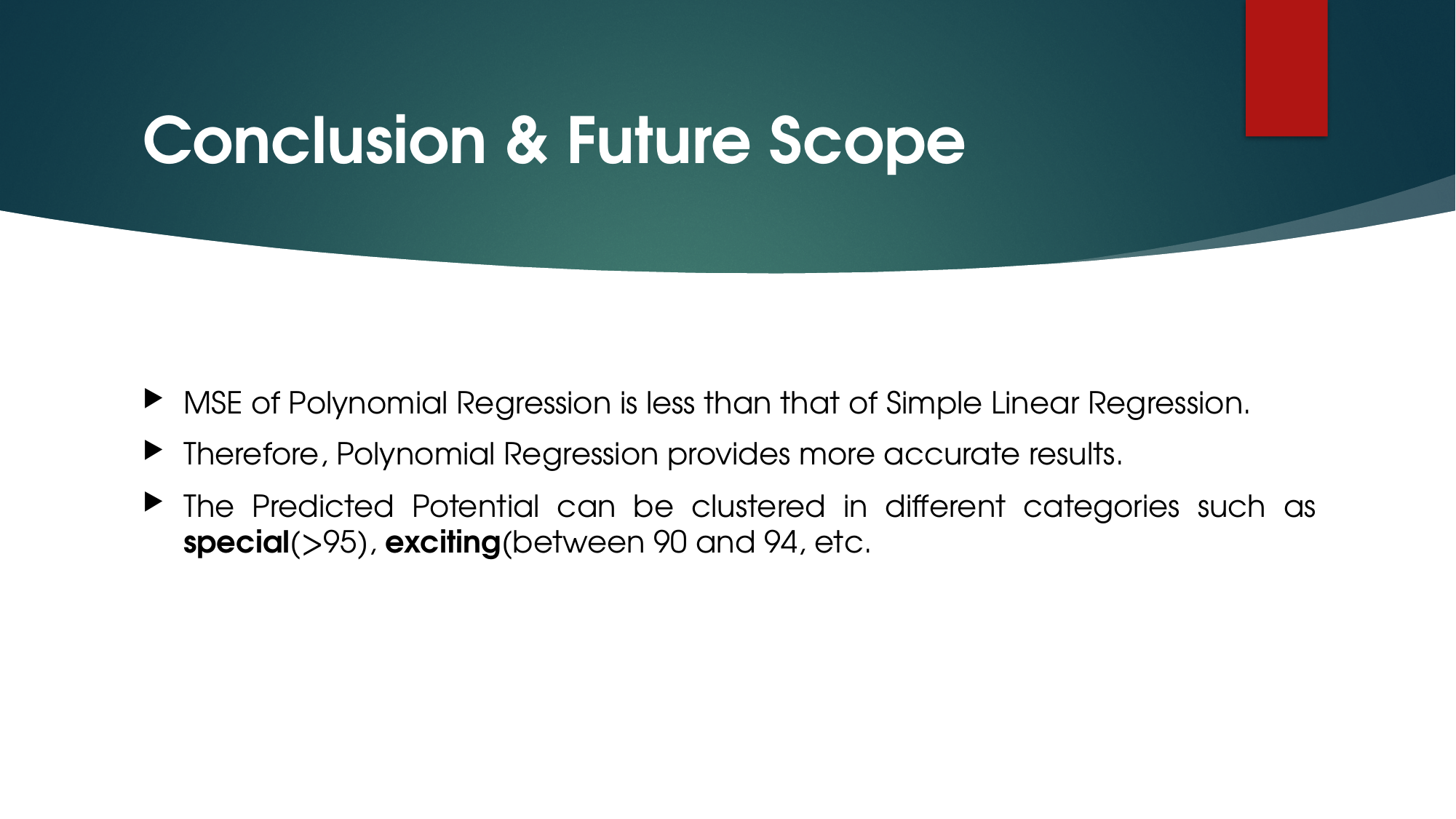

# Conclusion & Future Scope

MSE of Polynomial Regression is less than that of Simple Linear Regression.
Therefore, Polynomial Regression provides more accurate results.
The Predicted Potential can be clustered in different categories such as special(>95), exciting(between 90 and 94, etc.